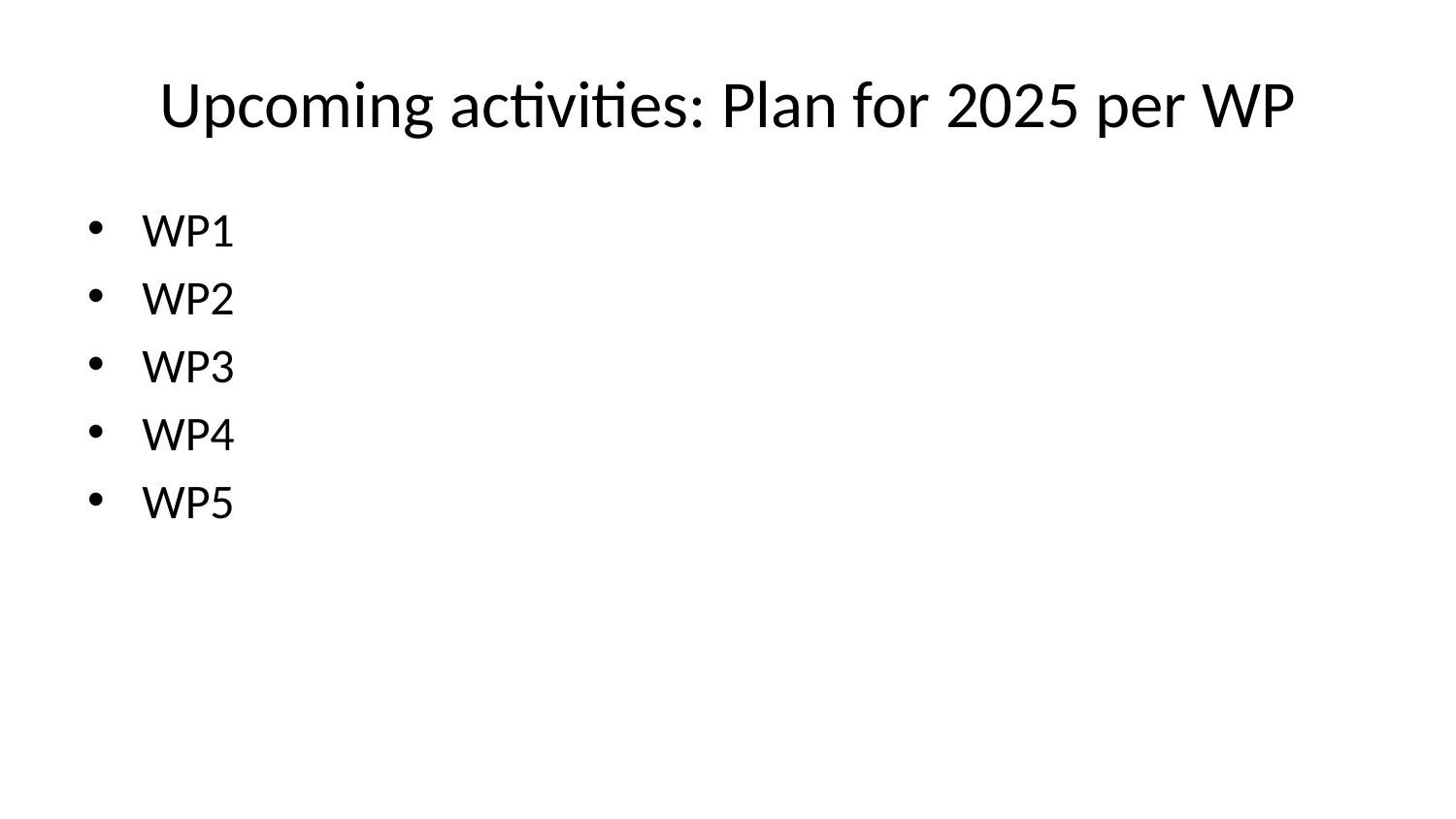

# Upcoming activities: Plan for 2025 per WP
WP1
WP2
WP3
WP4
WP5